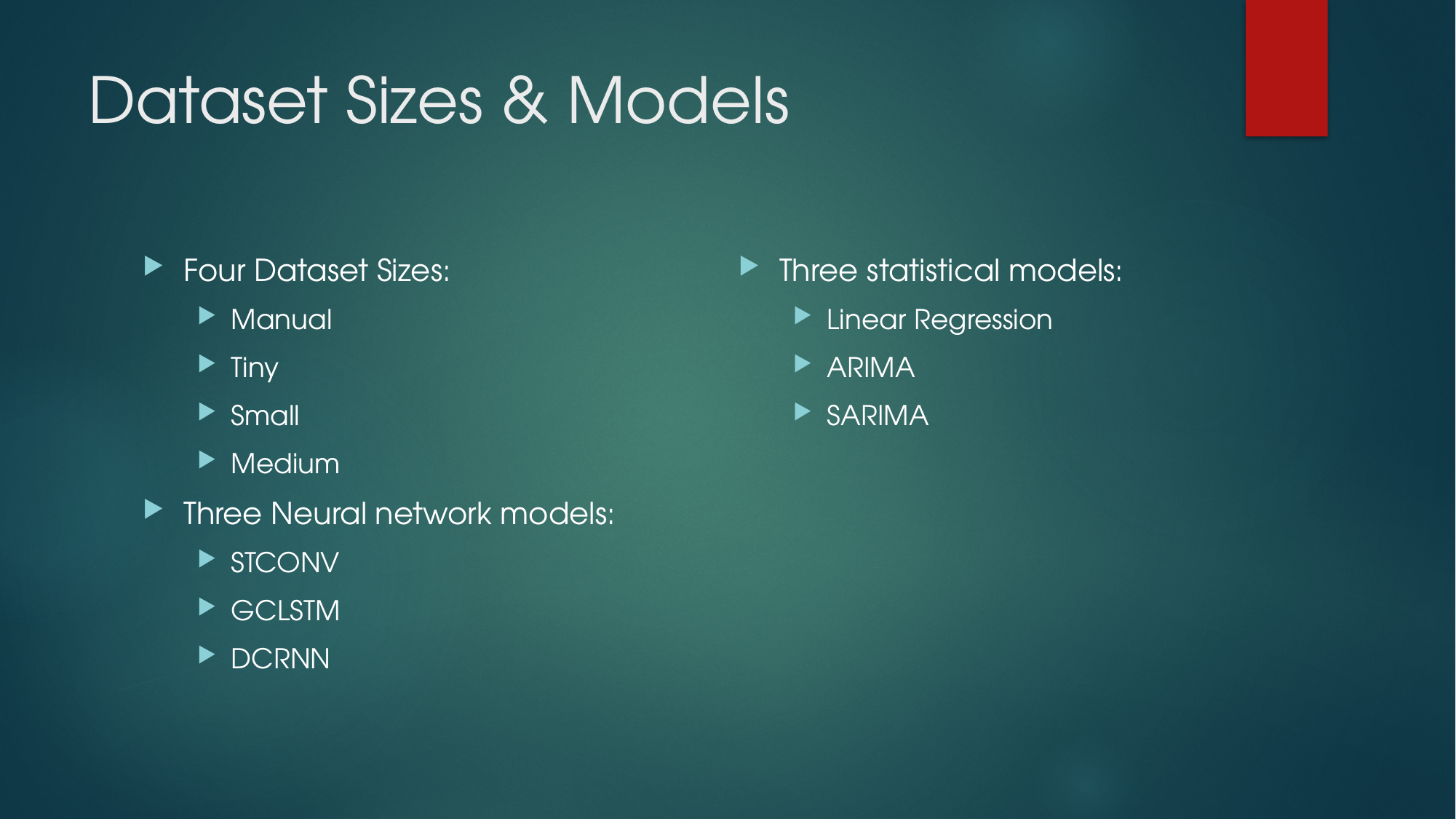

# Dataset Sizes & Models
Four Dataset Sizes:
Manual
Tiny
Small
Medium
Three Neural network models:
STCONV
GCLSTM
DCRNN
Three statistical models:
Linear Regression
ARIMA
SARIMA